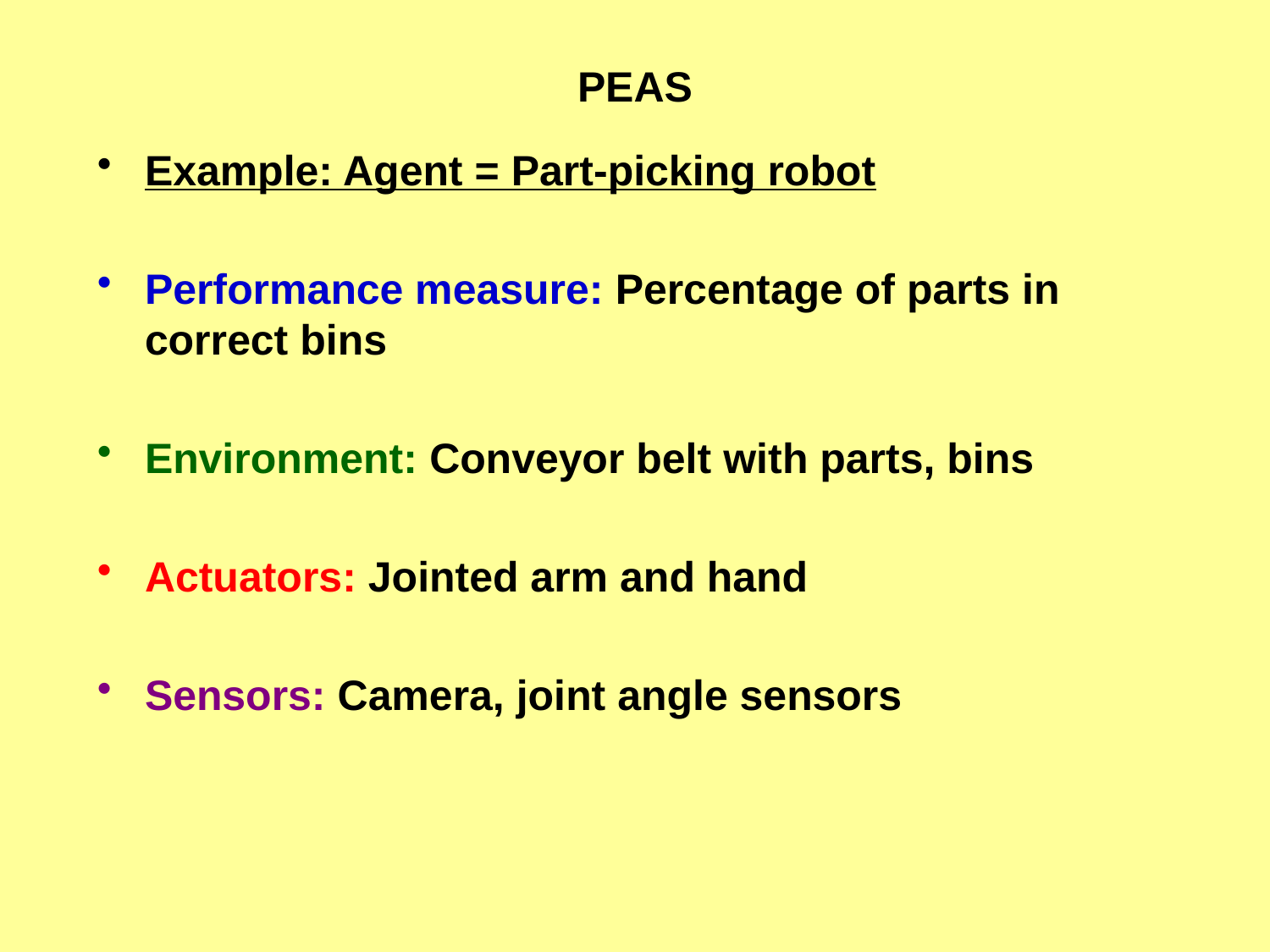

# PEAS
Example: Agent = Part-picking robot

Performance measure: Percentage of parts in correct bins

Environment: Conveyor belt with parts, bins

Actuators: Jointed arm and hand

Sensors: Camera, joint angle sensors